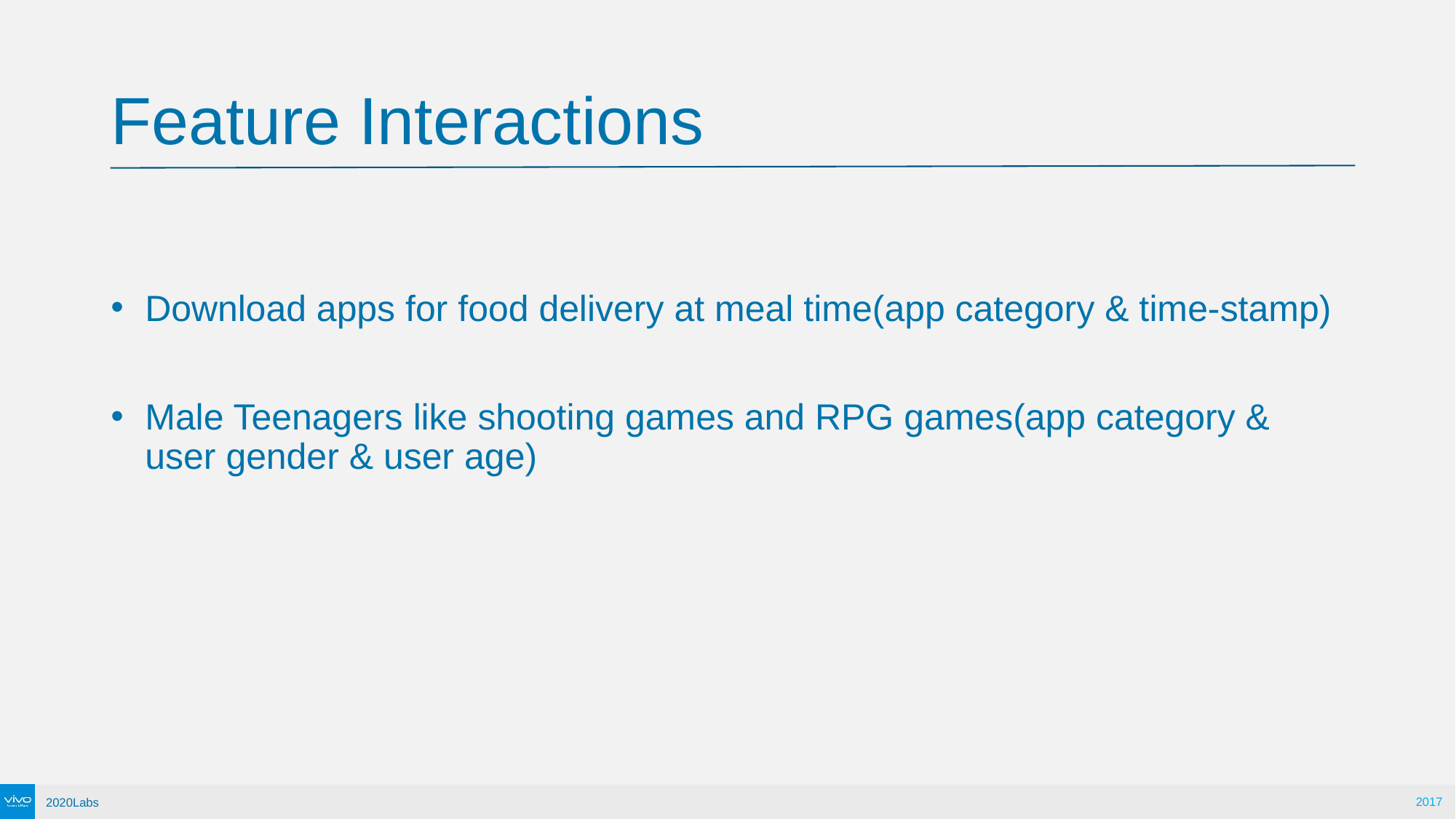

# Feature Interactions

Download apps for food delivery at meal time(app category & time-stamp)

Male Teenagers like shooting games and RPG games(app category & user gender & user age)